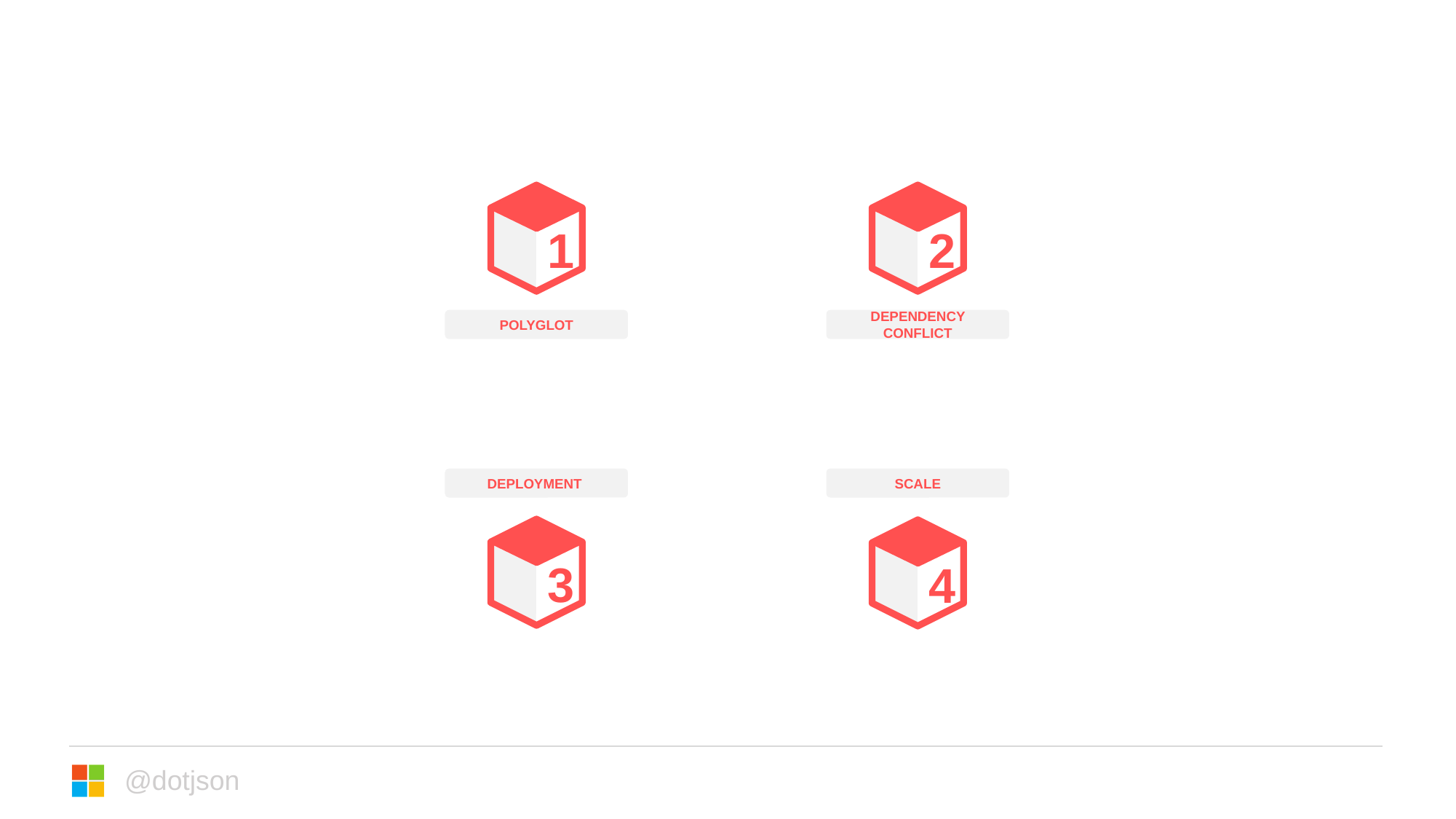

POLYGLOT
1

DEPENDENCY CONFLICT
2
DEPLOYMENT

3
SCALE

4